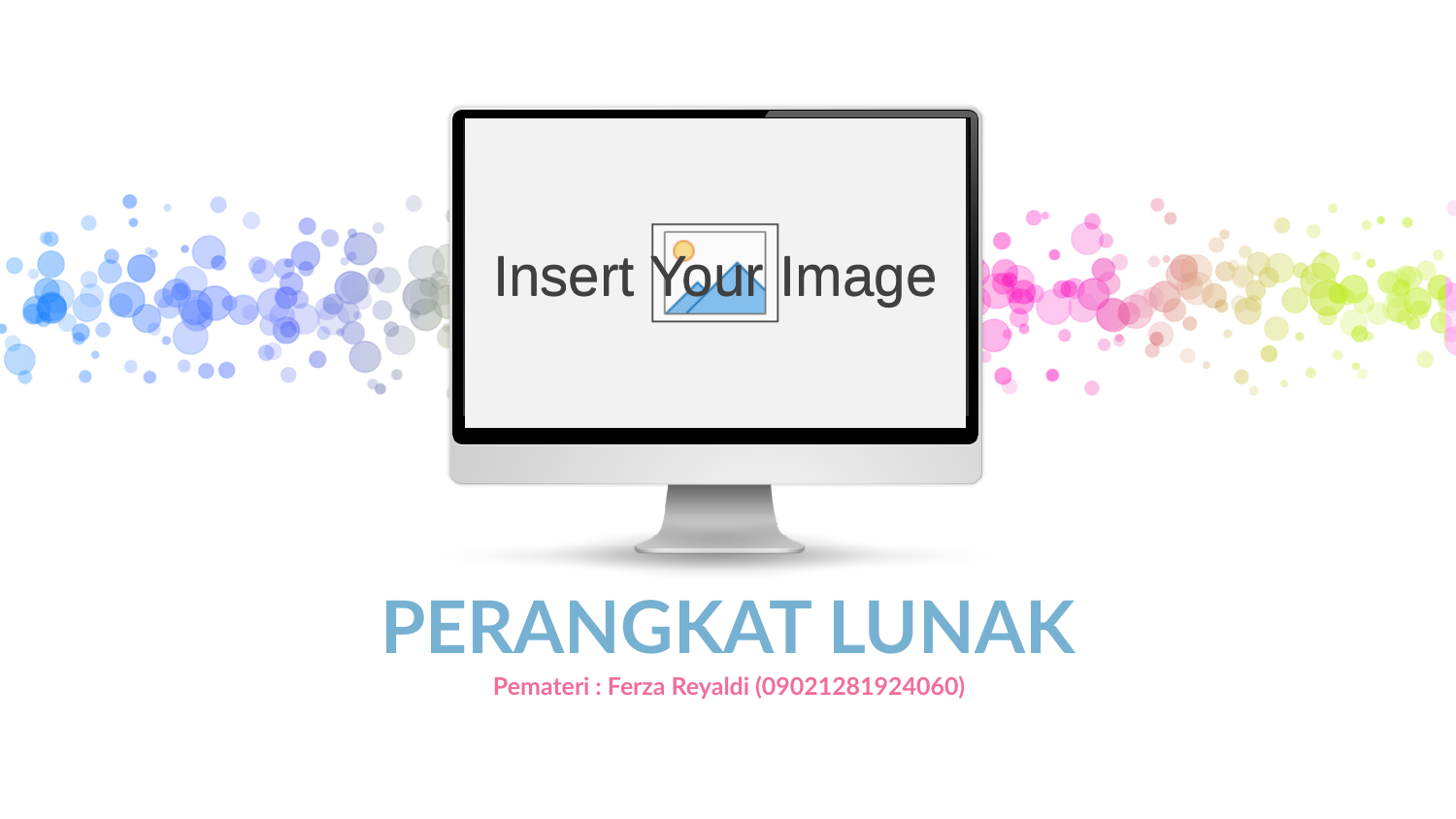

Insert Your Image
# PERANGKAT LUNAK
Pemateri : Ferza Reyaldi (09021281924060)